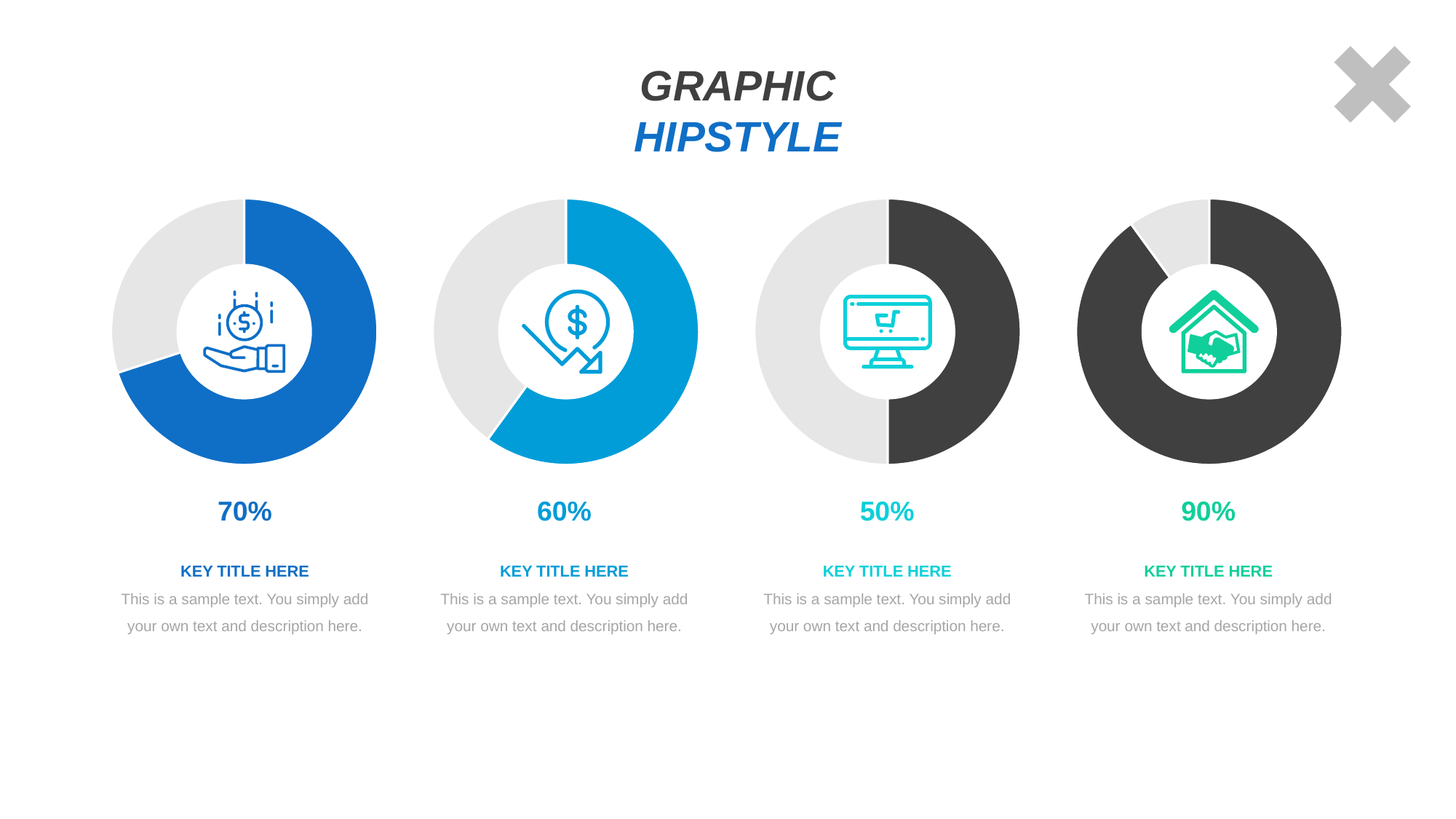

GRAPHIC HIPSTYLE

### Chart

| Category | Sales |
|---|---|
| 1st Qtr | 70.0 |
| 2nd Qtr | 30.0 |

### Chart

| Category | Sales |
|---|---|
| 1st Qtr | 60.0 |
| 2nd Qtr | 40.0 |

### Chart

| Category | Sales |
|---|---|
| 1st Qtr | 50.0 |
| 2nd Qtr | 50.0 |

### Chart

| Category | Sales |
|---|---|
| 1st Qtr | 90.0 |
| 2nd Qtr | 10.0 |

70%
60%
50%
90%
KEY TITLE HERE
This is a sample text. You simply add your own text and description here.
KEY TITLE HERE
This is a sample text. You simply add your own text and description here.
KEY TITLE HERE
This is a sample text. You simply add your own text and description here.
KEY TITLE HERE
This is a sample text. You simply add your own text and description here.